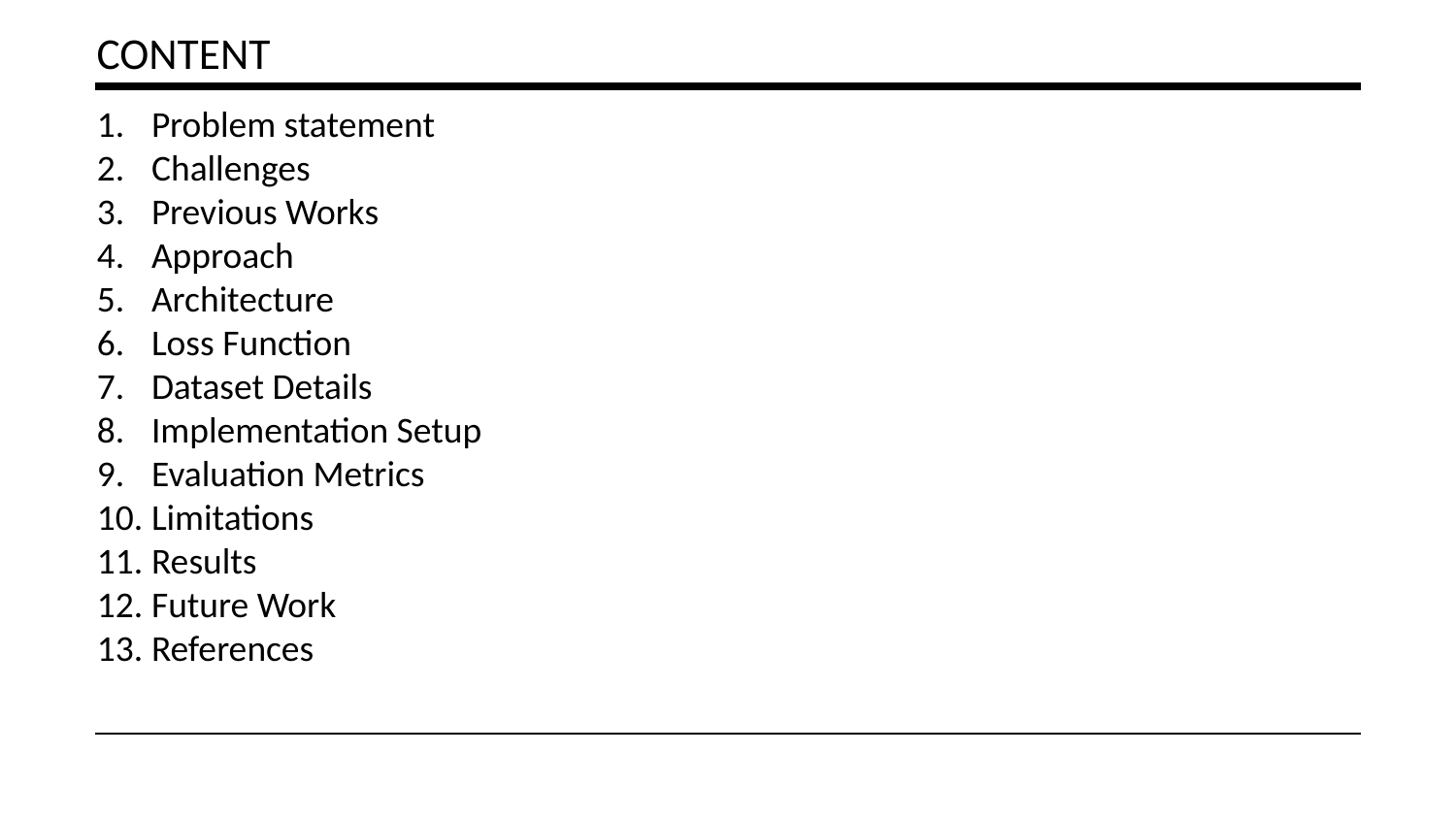

# CONTENT
Problem statement
Challenges
Previous Works
Approach
Architecture
Loss Function
Dataset Details
Implementation Setup
Evaluation Metrics
Limitations
Results
Future Work
References